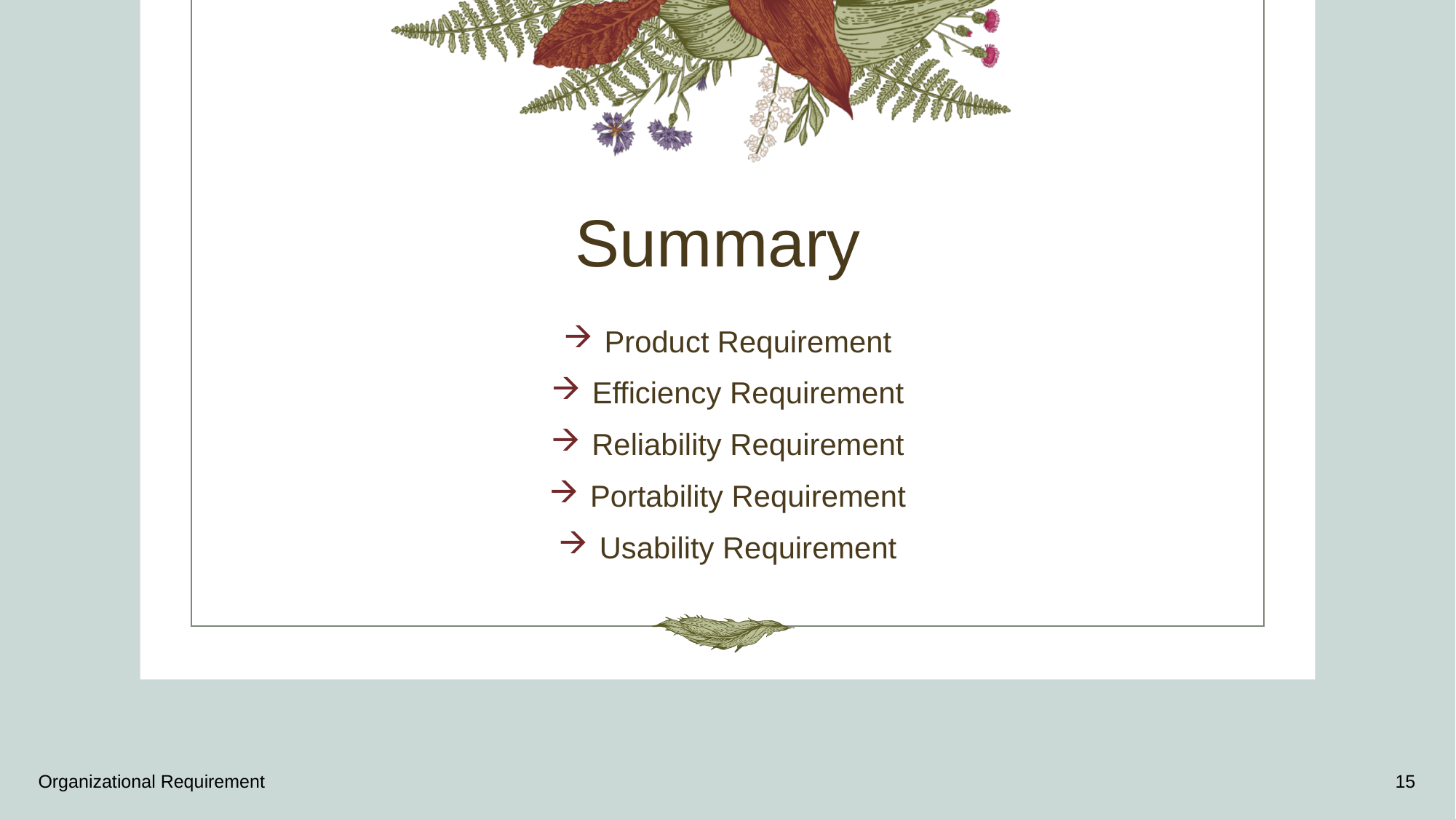

# Summary
Product Requirement
Efficiency Requirement
Reliability Requirement
Portability Requirement
Usability Requirement

Organizational Requirement
15